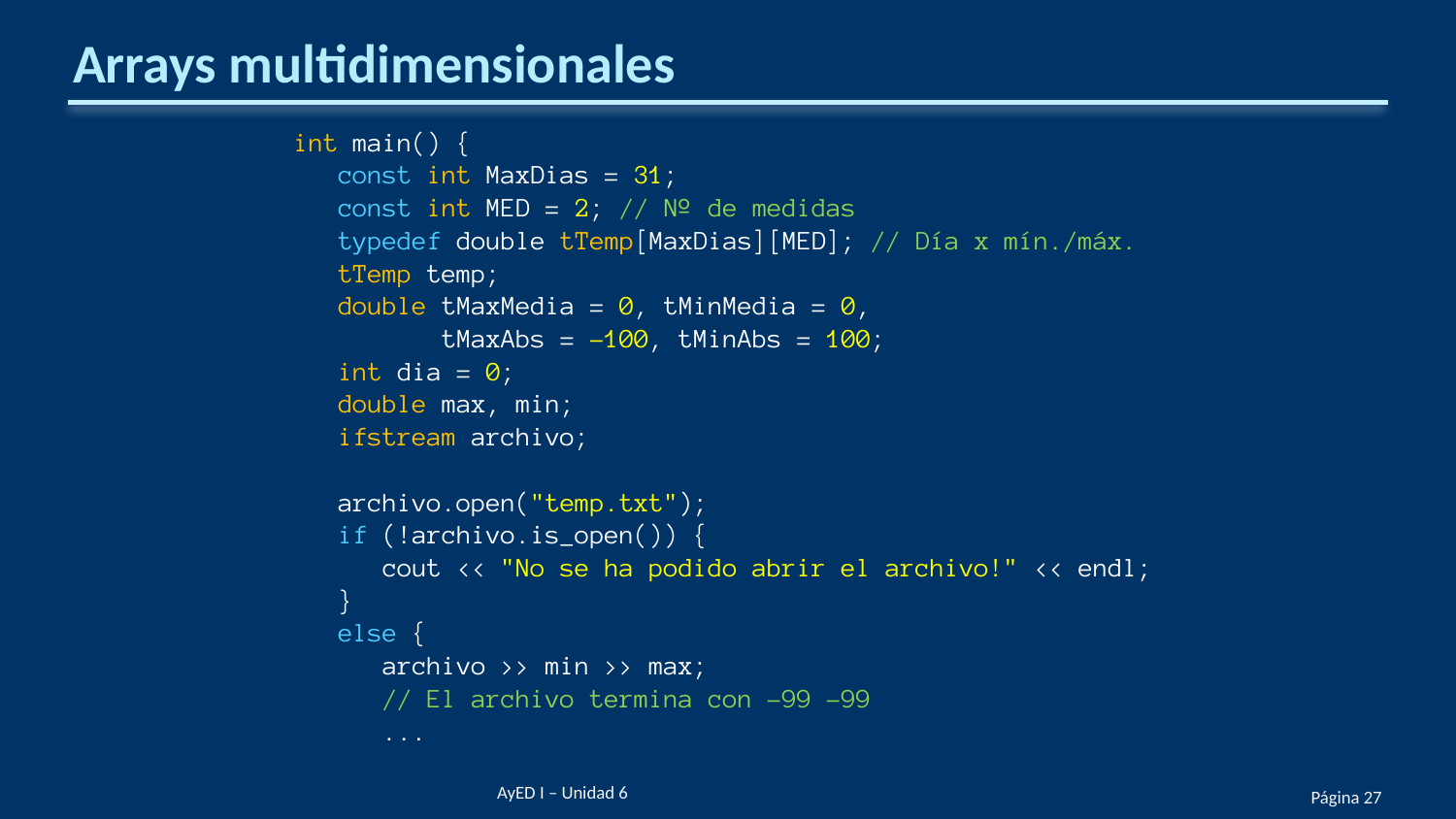

# Arrays multidimensionales
int main() {
   const int MaxDias = 31;
   const int MED = 2; // Nº de medidas
   typedef double tTemp[MaxDias][MED]; // Día x mín./máx.
   tTemp temp;
   double tMaxMedia = 0, tMinMedia = 0,
          tMaxAbs = -100, tMinAbs = 100;
   int dia = 0;
   double max, min;
   ifstream archivo;

   archivo.open("temp.txt");
   if (!archivo.is_open()) {
      cout << "No se ha podido abrir el archivo!" << endl;
   }
   else {
      archivo >> min >> max;
      // El archivo termina con -99 -99
      ...
AyED I – Unidad 6
Página 27